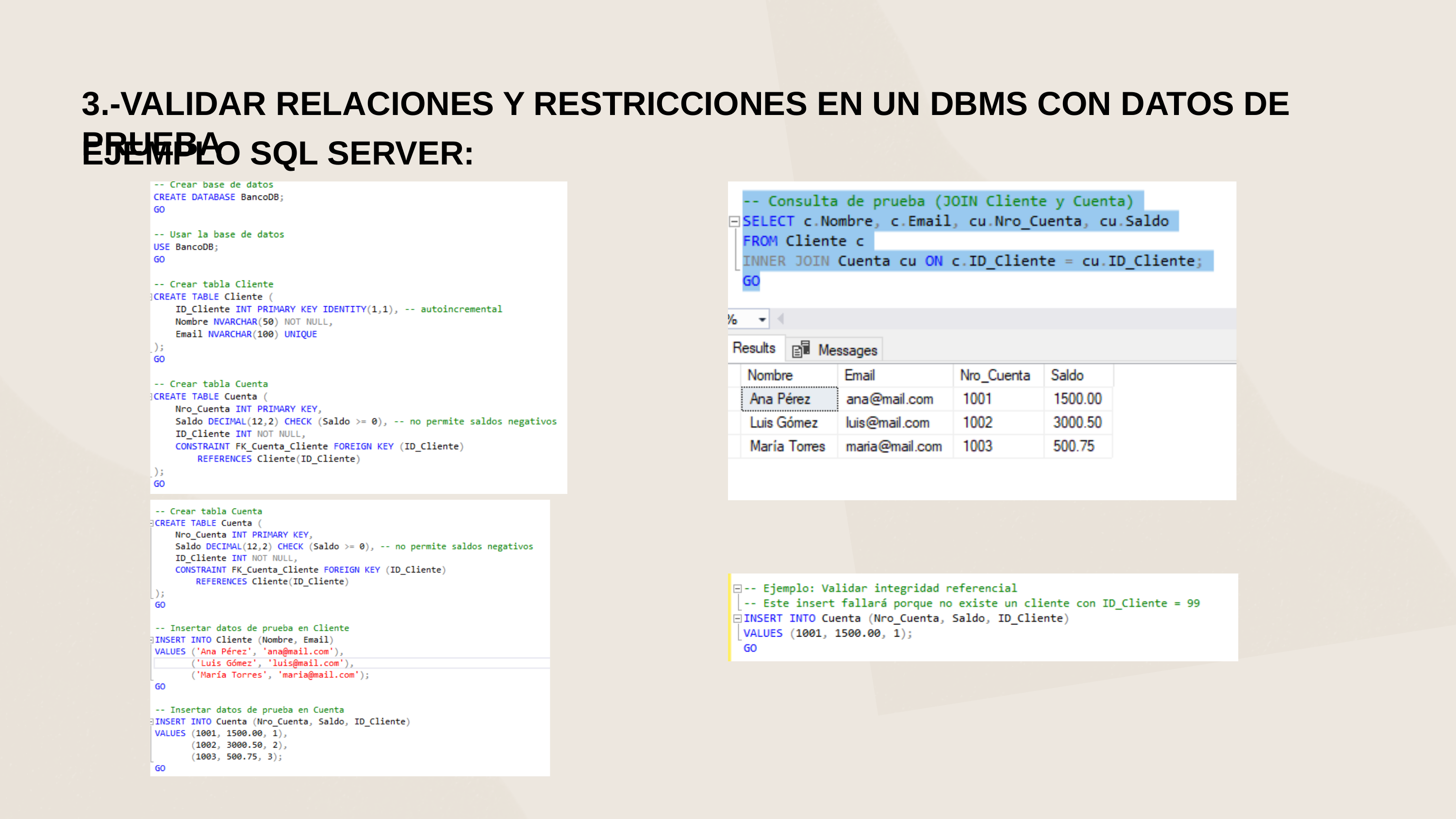

3.-VALIDAR RELACIONES Y RESTRICCIONES EN UN DBMS CON DATOS DE PRUEBA
EJEMPLO SQL SERVER: